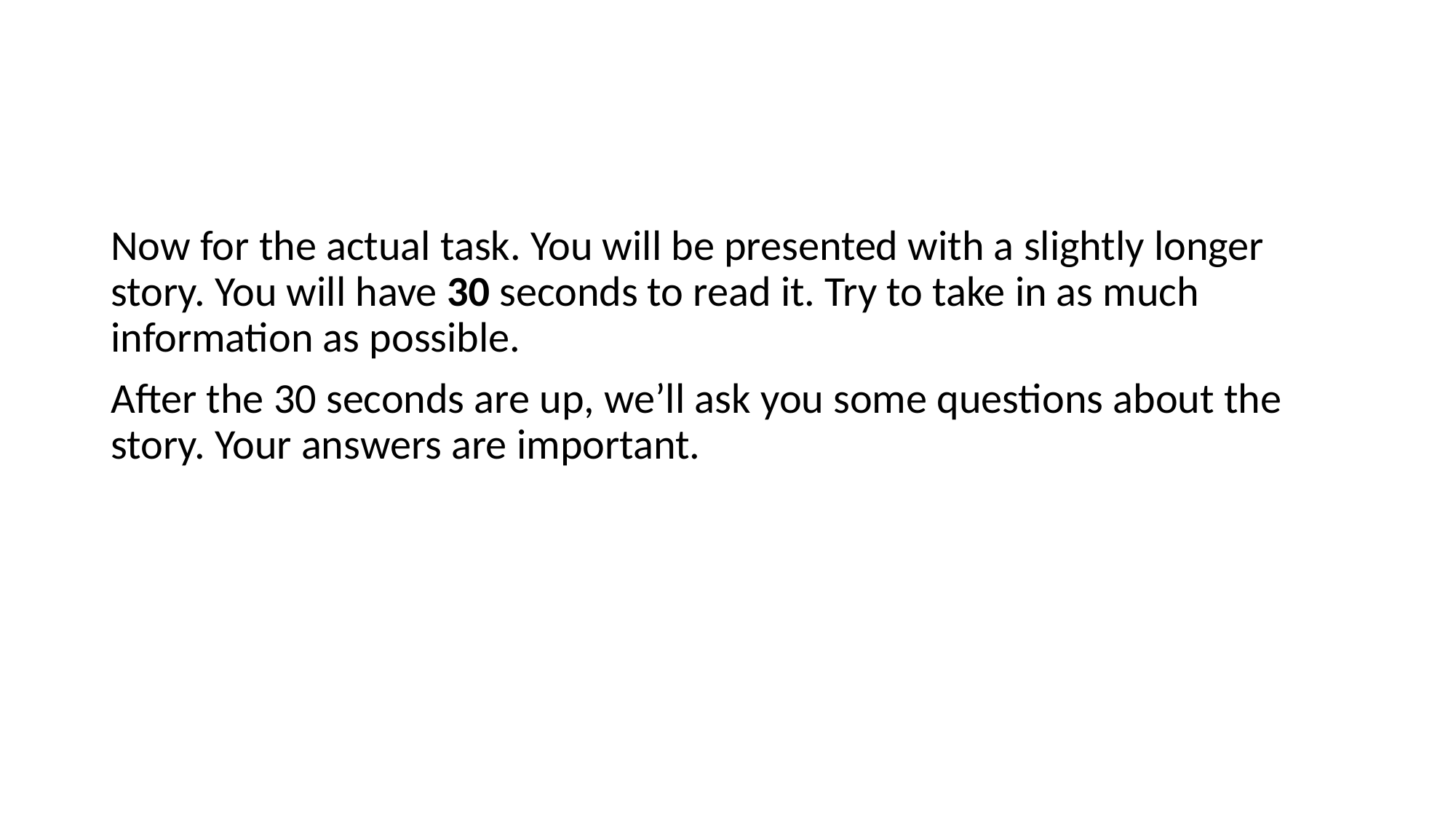

Now for the actual task. You will be presented with a slightly longer story. You will have 30 seconds to read it. Try to take in as much information as possible.
After the 30 seconds are up, we’ll ask you some questions about the story. Your answers are important.